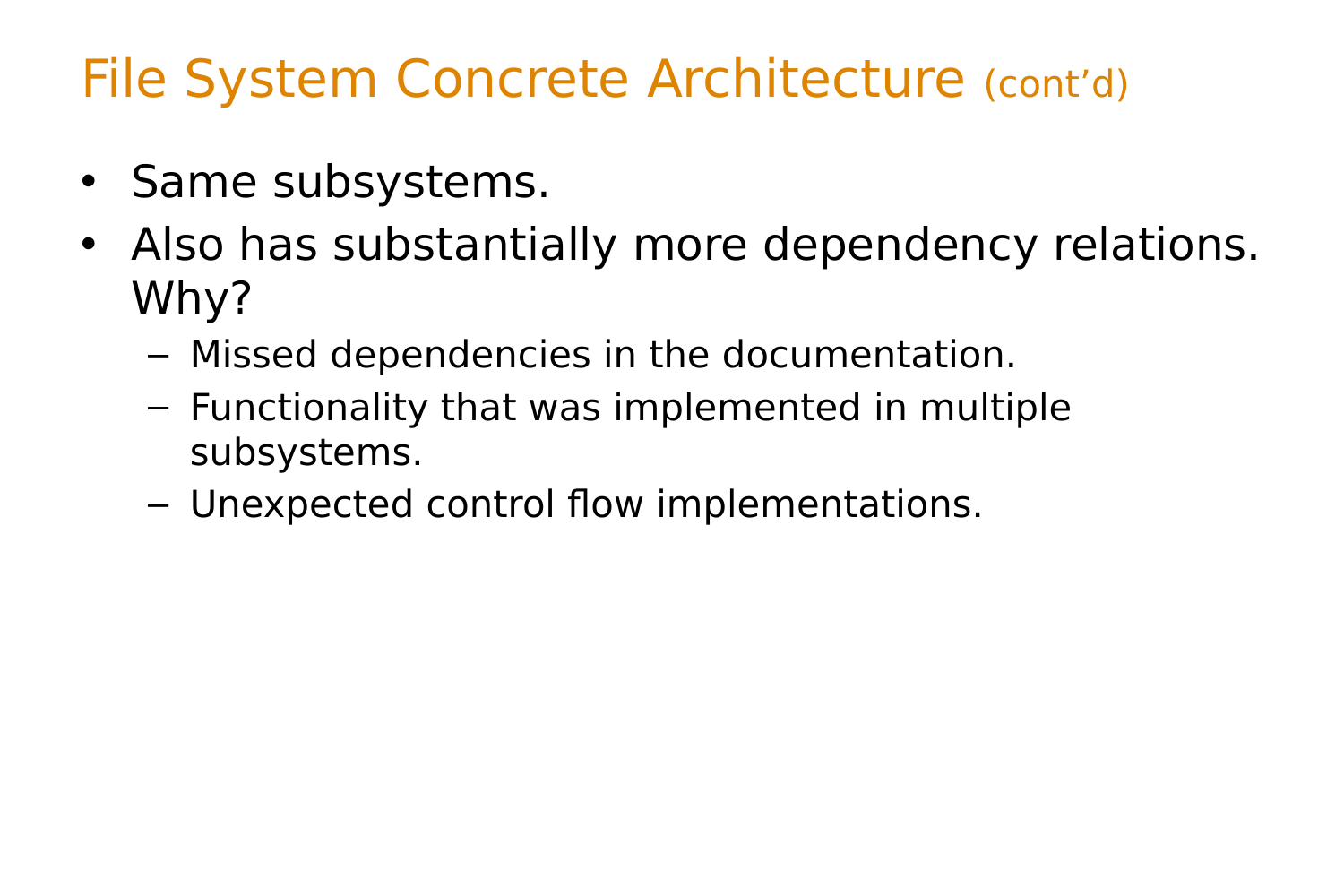

# File System Concrete Architecture (cont’d)
Same subsystems.
Also has substantially more dependency relations. Why?
Missed dependencies in the documentation.
Functionality that was implemented in multiple subsystems.
Unexpected control flow implementations.